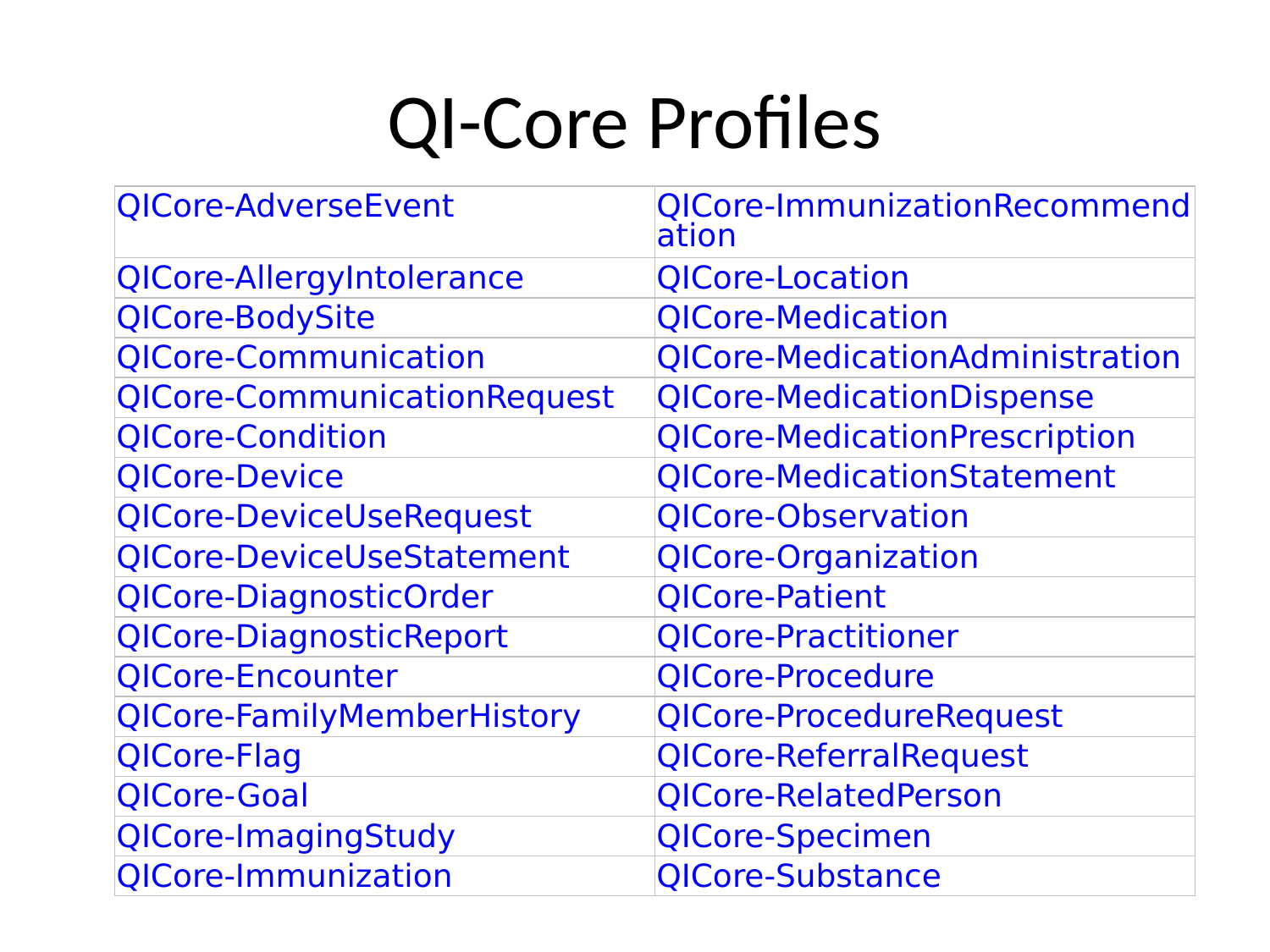

# QI-Core Profiles
| QICore-AdverseEvent | QICore-ImmunizationRecommendation |
| --- | --- |
| QICore-AllergyIntolerance | QICore-Location |
| QICore-BodySite | QICore-Medication |
| QICore-Communication | QICore-MedicationAdministration |
| QICore-CommunicationRequest | QICore-MedicationDispense |
| QICore-Condition | QICore-MedicationPrescription |
| QICore-Device | QICore-MedicationStatement |
| QICore-DeviceUseRequest | QICore-Observation |
| QICore-DeviceUseStatement | QICore-Organization |
| QICore-DiagnosticOrder | QICore-Patient |
| QICore-DiagnosticReport | QICore-Practitioner |
| QICore-Encounter | QICore-Procedure |
| QICore-FamilyMemberHistory | QICore-ProcedureRequest |
| QICore-Flag | QICore-ReferralRequest |
| QICore-Goal | QICore-RelatedPerson |
| QICore-ImagingStudy | QICore-Specimen |
| QICore-Immunization | QICore-Substance |